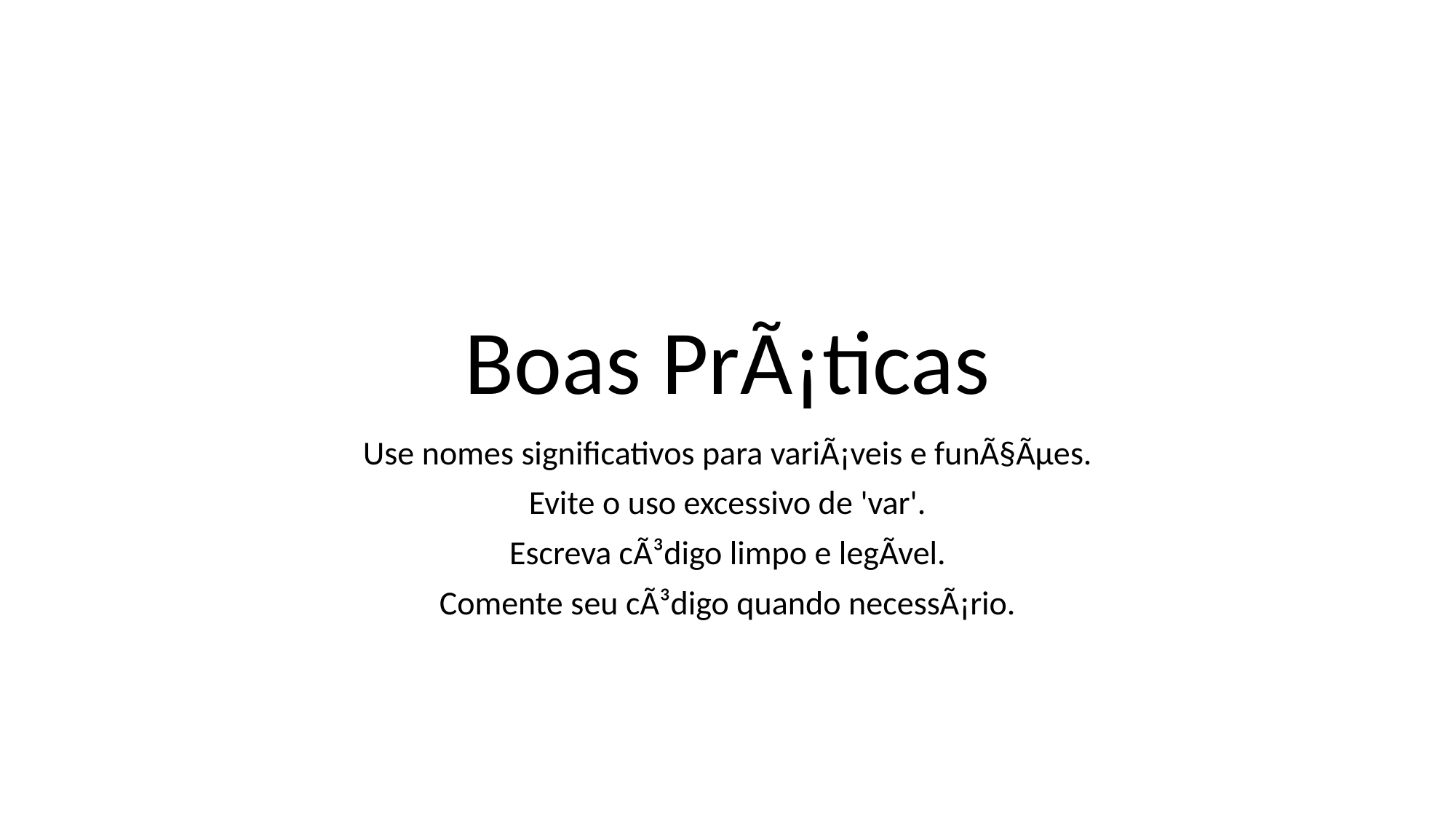

# Boas PrÃ¡ticas
Use nomes significativos para variÃ¡veis e funÃ§Ãµes.
Evite o uso excessivo de 'var'.
Escreva cÃ³digo limpo e legÃ­vel.
Comente seu cÃ³digo quando necessÃ¡rio.